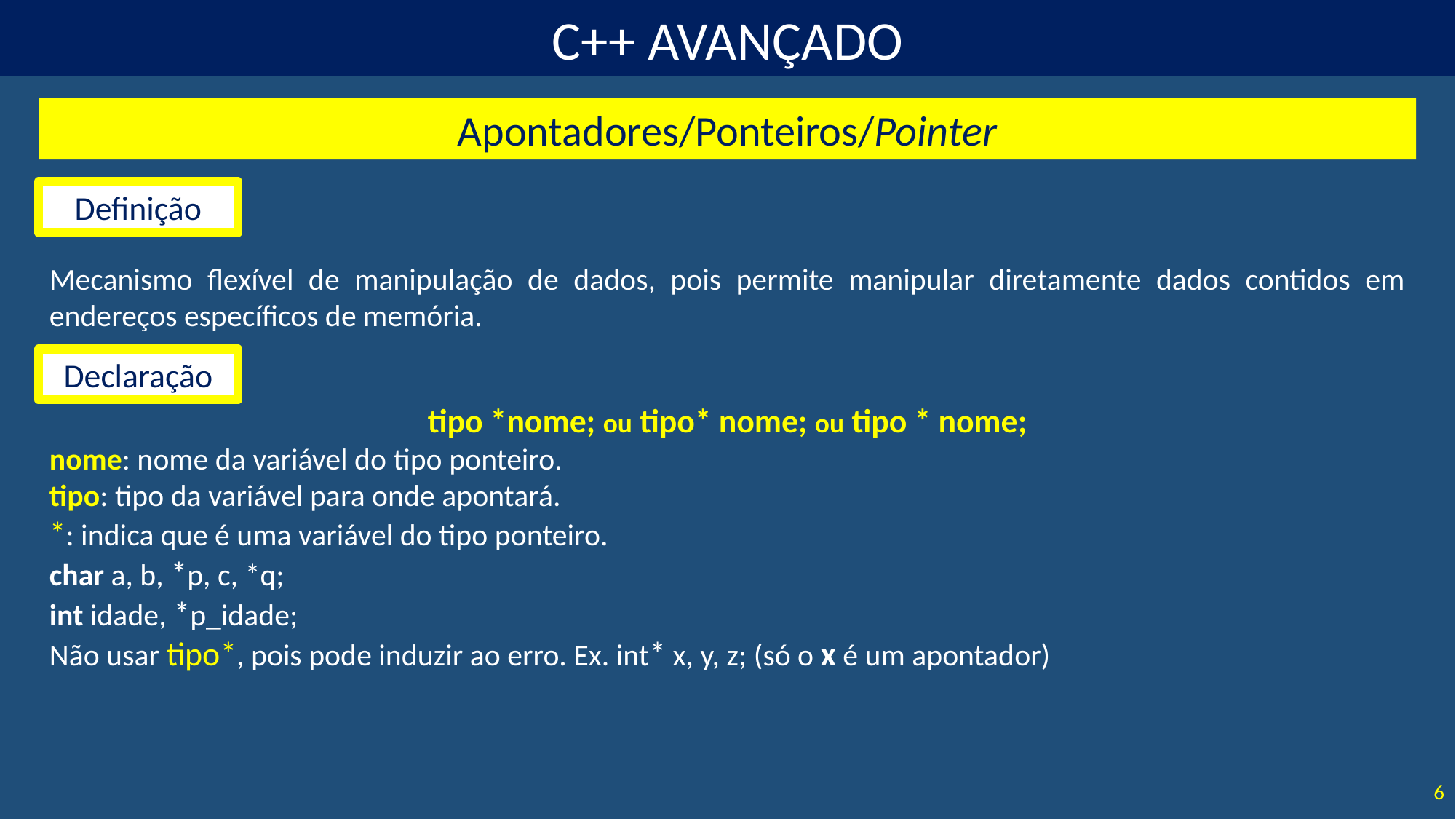

Apontadores/Ponteiros/Pointer
Definição
Mecanismo flexível de manipulação de dados, pois permite manipular diretamente dados contidos em endereços específicos de memória.
Declaração
tipo *nome; ou tipo* nome; ou tipo * nome;
nome: nome da variável do tipo ponteiro.
tipo: tipo da variável para onde apontará.
*: indica que é uma variável do tipo ponteiro.
char a, b, *p, c, *q;
int idade, *p_idade;
Não usar tipo*, pois pode induzir ao erro. Ex. int* x, y, z; (só o x é um apontador)